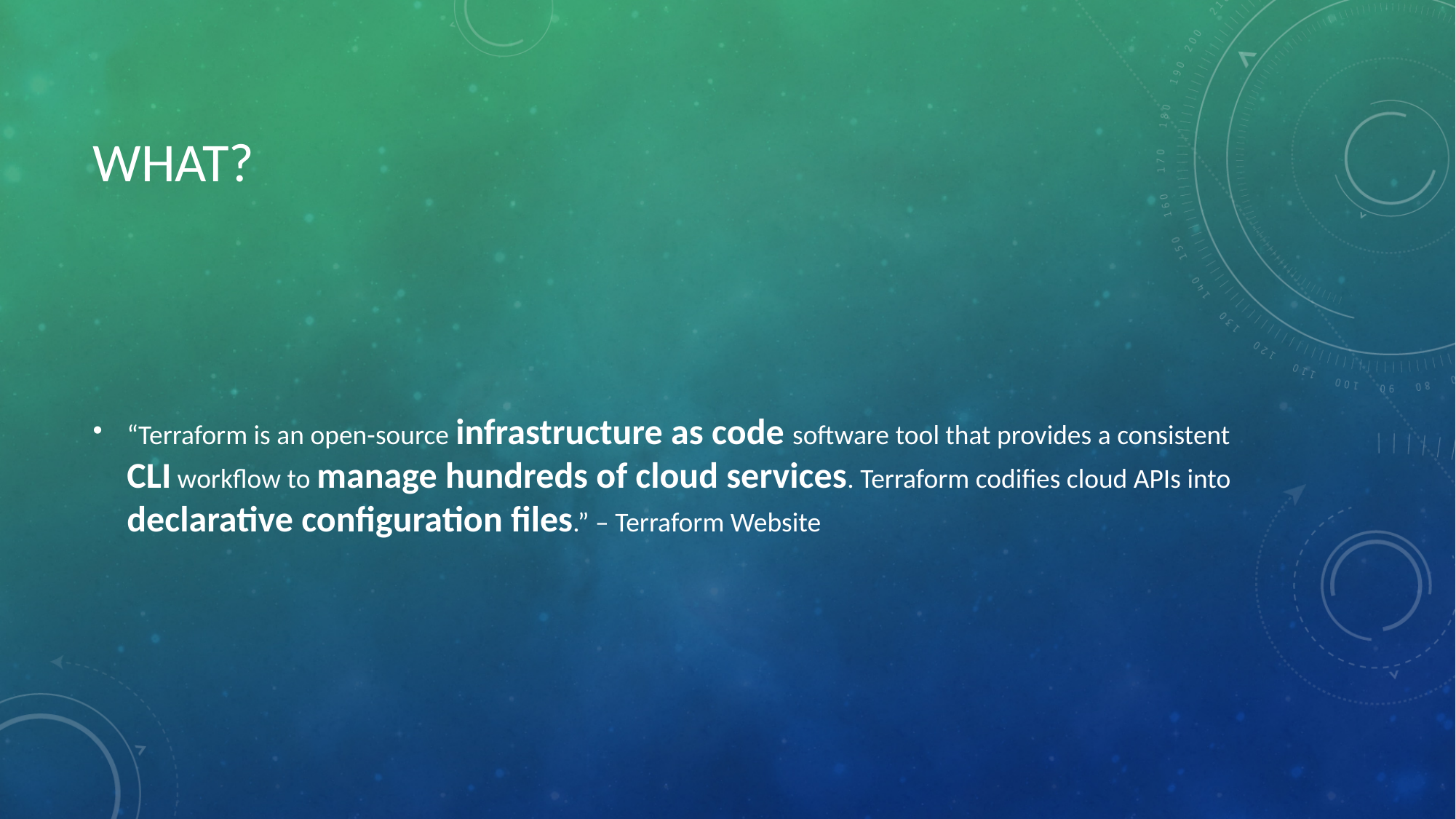

# WHAT?
“Terraform is an open-source infrastructure as code software tool that provides a consistent CLI workflow to manage hundreds of cloud services. Terraform codifies cloud APIs into declarative configuration files.” – Terraform Website